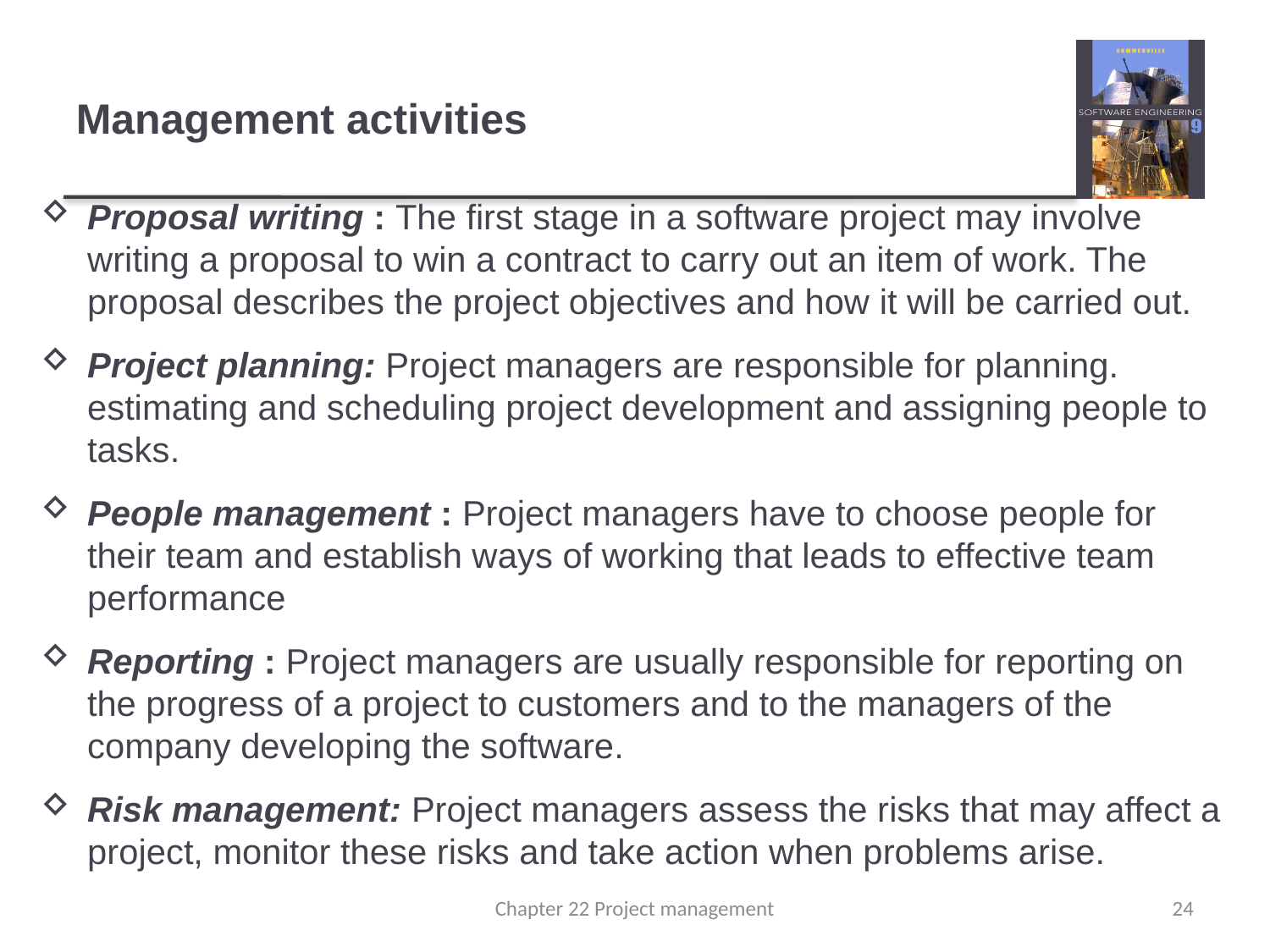

# Management activities
Proposal writing : The first stage in a software project may involve writing a proposal to win a contract to carry out an item of work. The proposal describes the project objectives and how it will be carried out.
Project planning: Project managers are responsible for planning. estimating and scheduling project development and assigning people to tasks.
People management : Project managers have to choose people for their team and establish ways of working that leads to effective team performance
Reporting : Project managers are usually responsible for reporting on the progress of a project to customers and to the managers of the company developing the software.
Risk management: Project managers assess the risks that may affect a project, monitor these risks and take action when problems arise.
Chapter 22 Project management
24